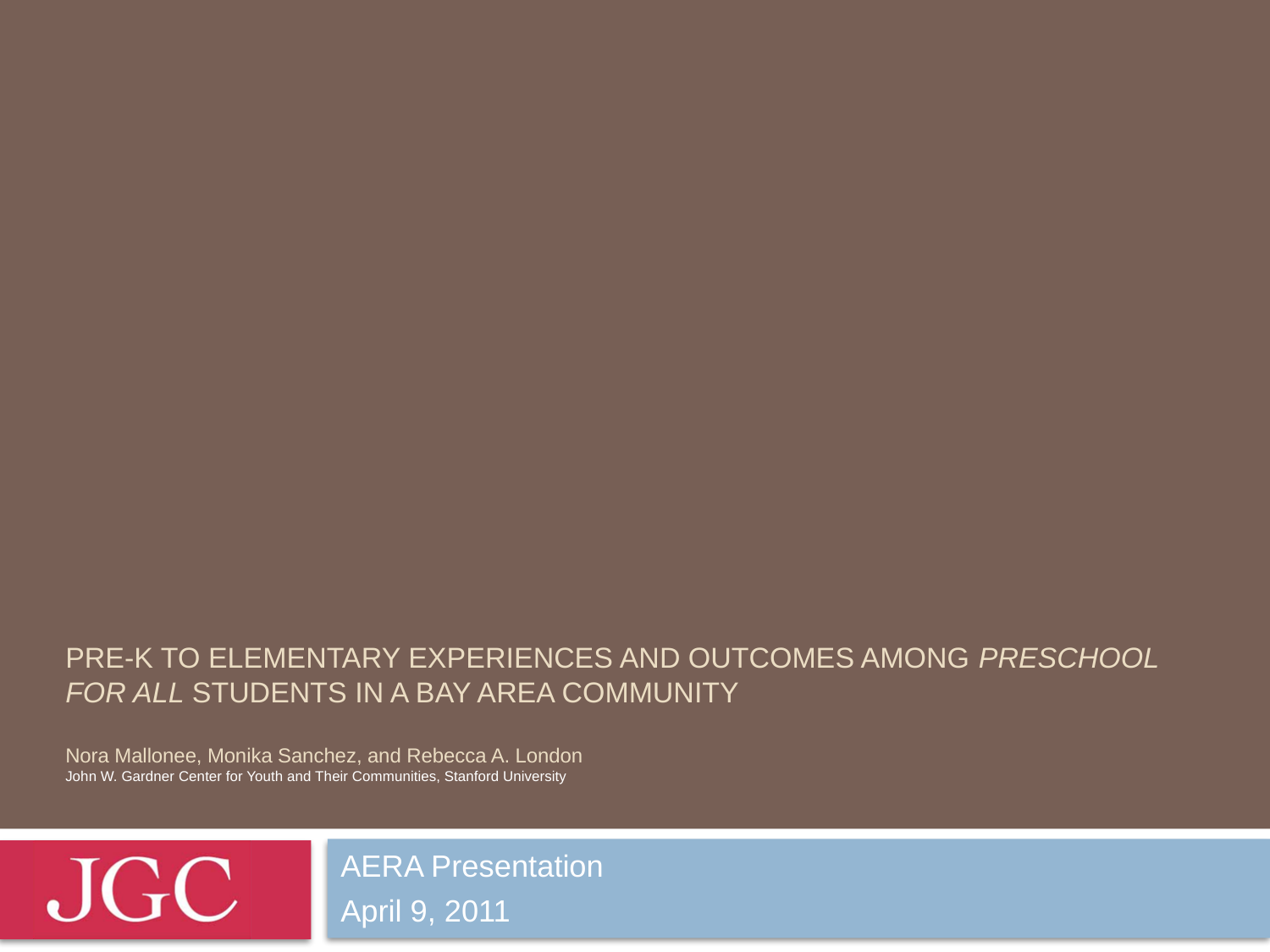

# Pre-K to Elementary Experiences and Outcomes Among Preschool For All Students in A Bay Area community Nora Mallonee, Monika Sanchez, and Rebecca A. London John W. Gardner Center for Youth and Their Communities, Stanford University
AERA Presentation
April 9, 2011